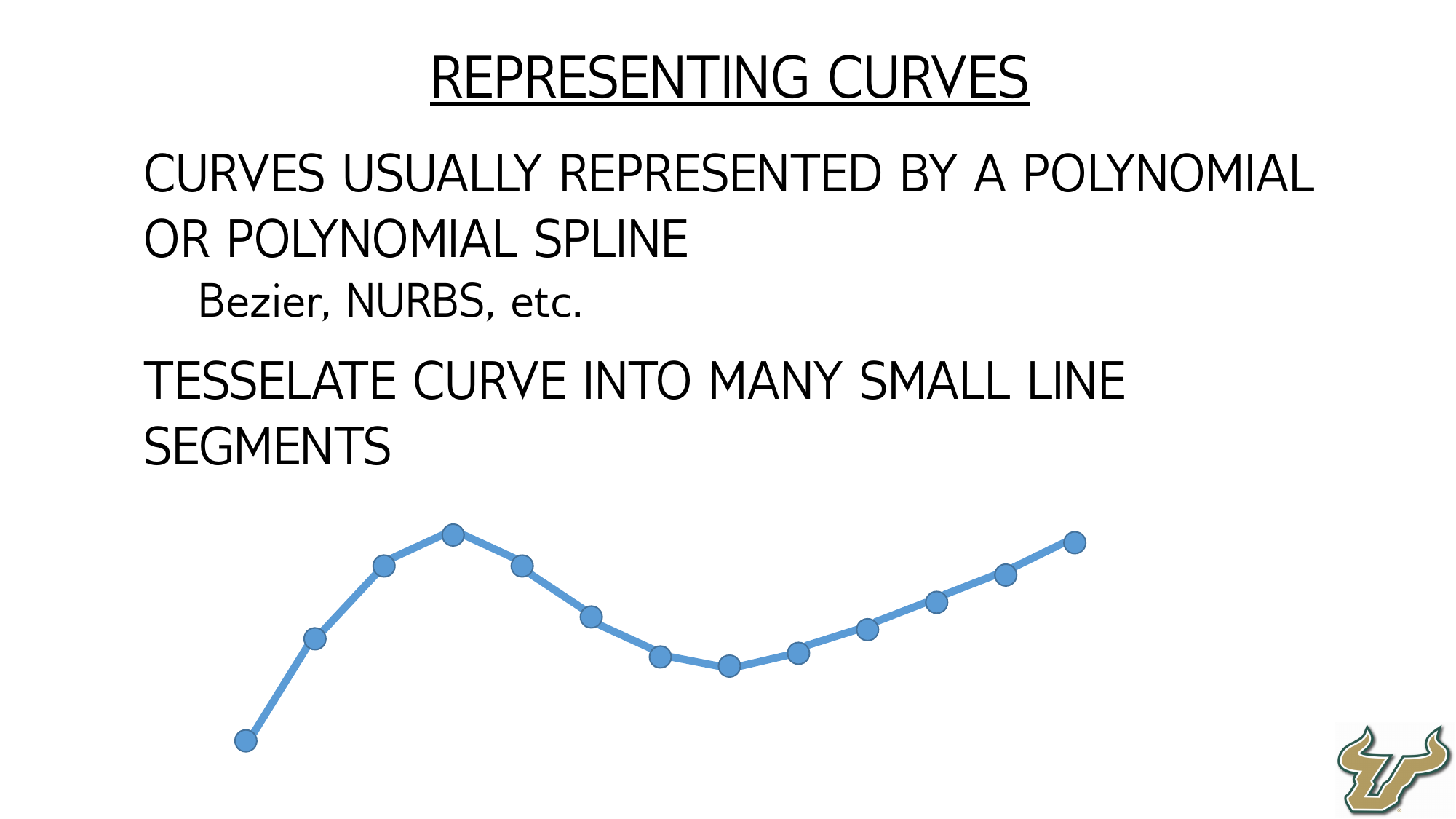

Representing Curves
Curves usually represented by a polynomial or polynomial spline
Bezier, NURBS, etc.
Tesselate Curve into many small line segments